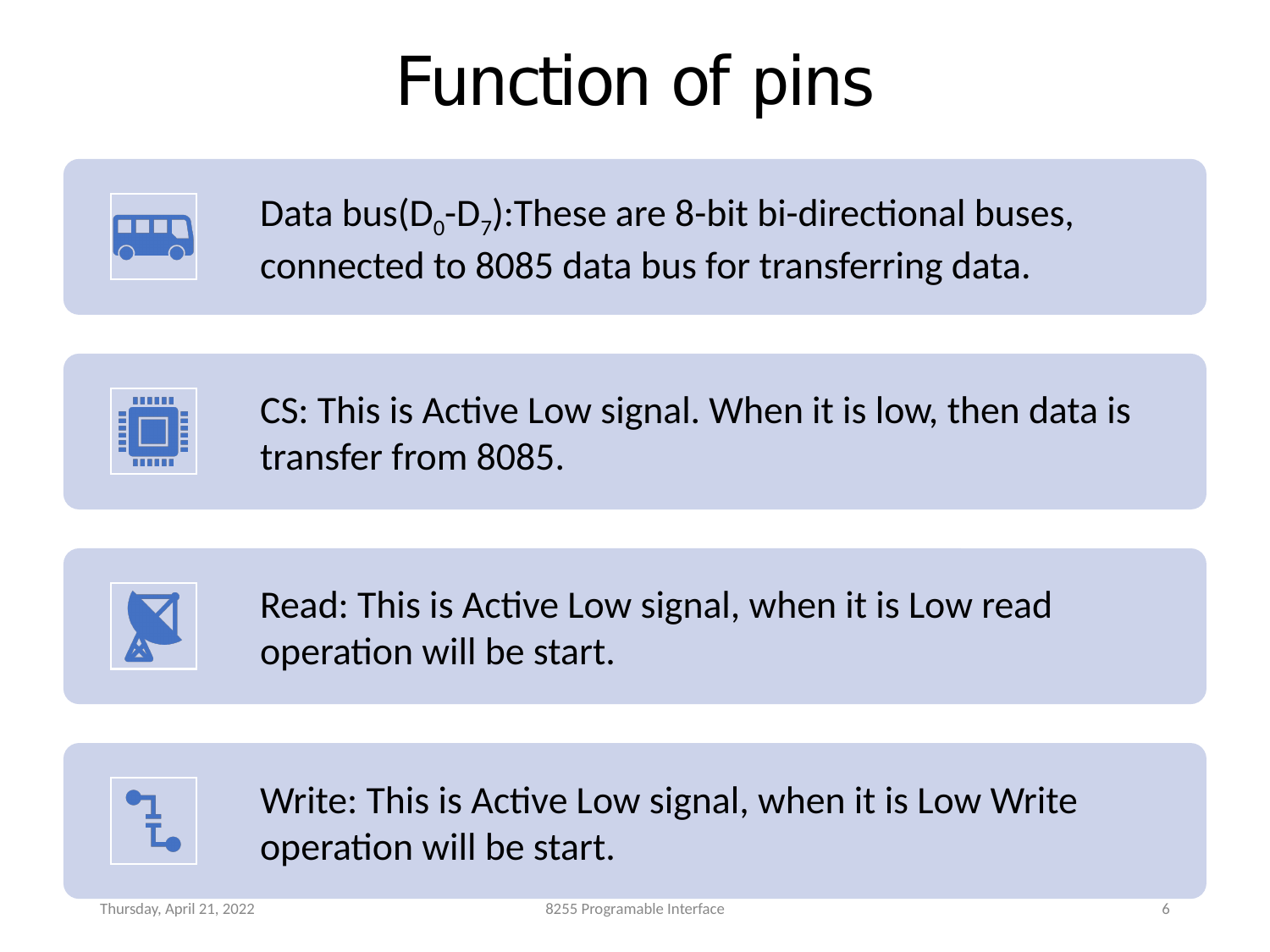

# Function of pins

Data bus(D0-D7):These are 8-bit bi-directional buses, connected to 8085 data bus for transferring data.

CS: This is Active Low signal. When it is low, then data is transfer from 8085.

Read: This is Active Low signal, when it is Low read operation will be start.

Write: This is Active Low signal, when it is Low Write operation will be start.

Thursday, April 21, 2022
8255 Programable Interface
6